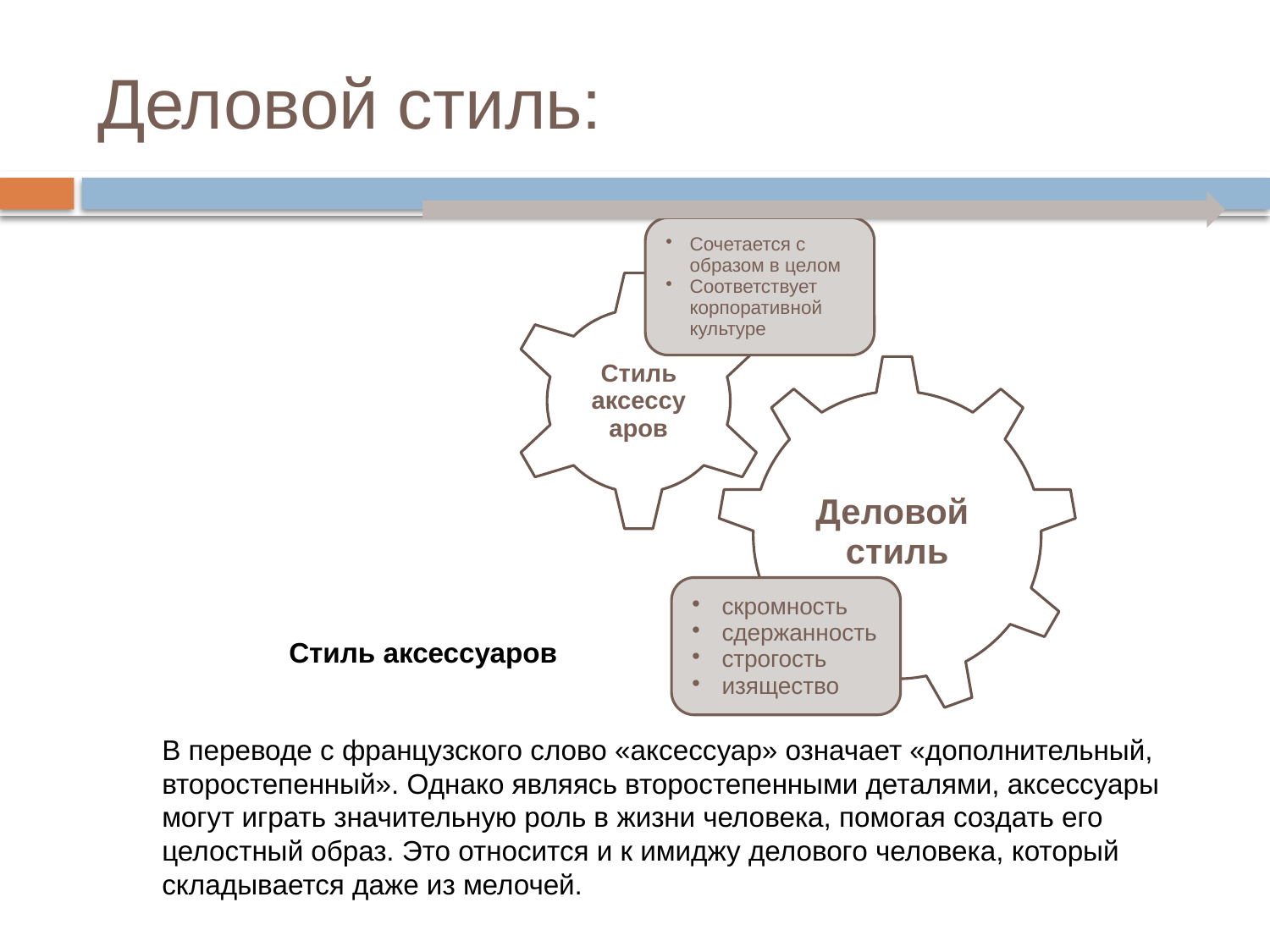

# Деловой стиль:
Деловой
стиль
скромность
сдержанность
Стиль аксессуаров
Сочетается с образом в целом
Соответствует корпоративной культуре
строгость
изящество
		Стиль аксессуаров

	В переводе с французского слово «аксессуар» означает «дополнительный, второстепенный». Однако являясь второстепенными деталями, аксессуары могут играть значительную роль в жизни человека, помогая создать его целостный образ. Это относится и к имиджу делового человека, который складывается даже из мелочей.